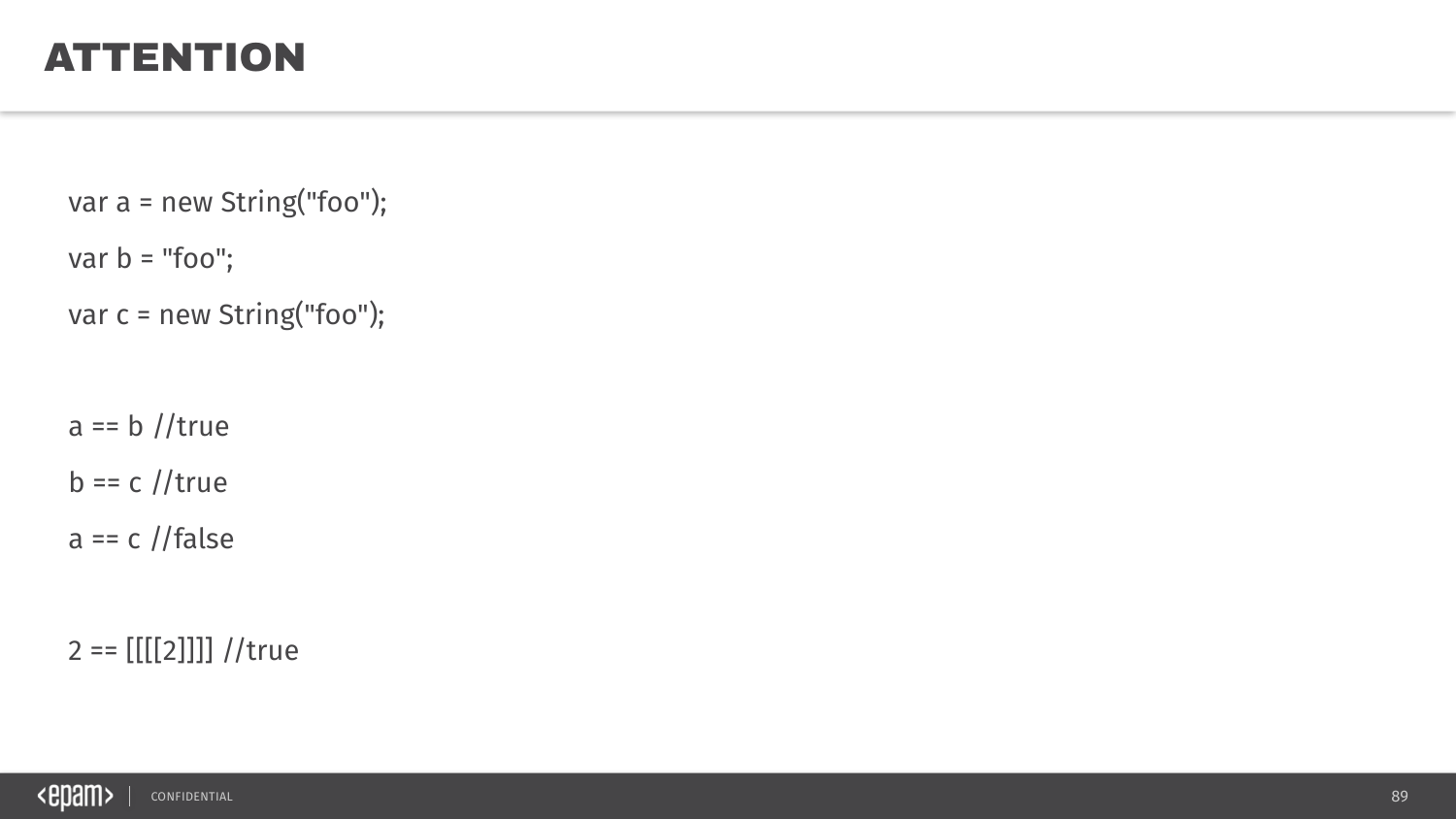

ATTENTION
var a = new String("foo");
var b = "foo";
var c = new String("foo");

a == b //true
b == c //true
a == c //false

2 == [[[[2]]]] //true